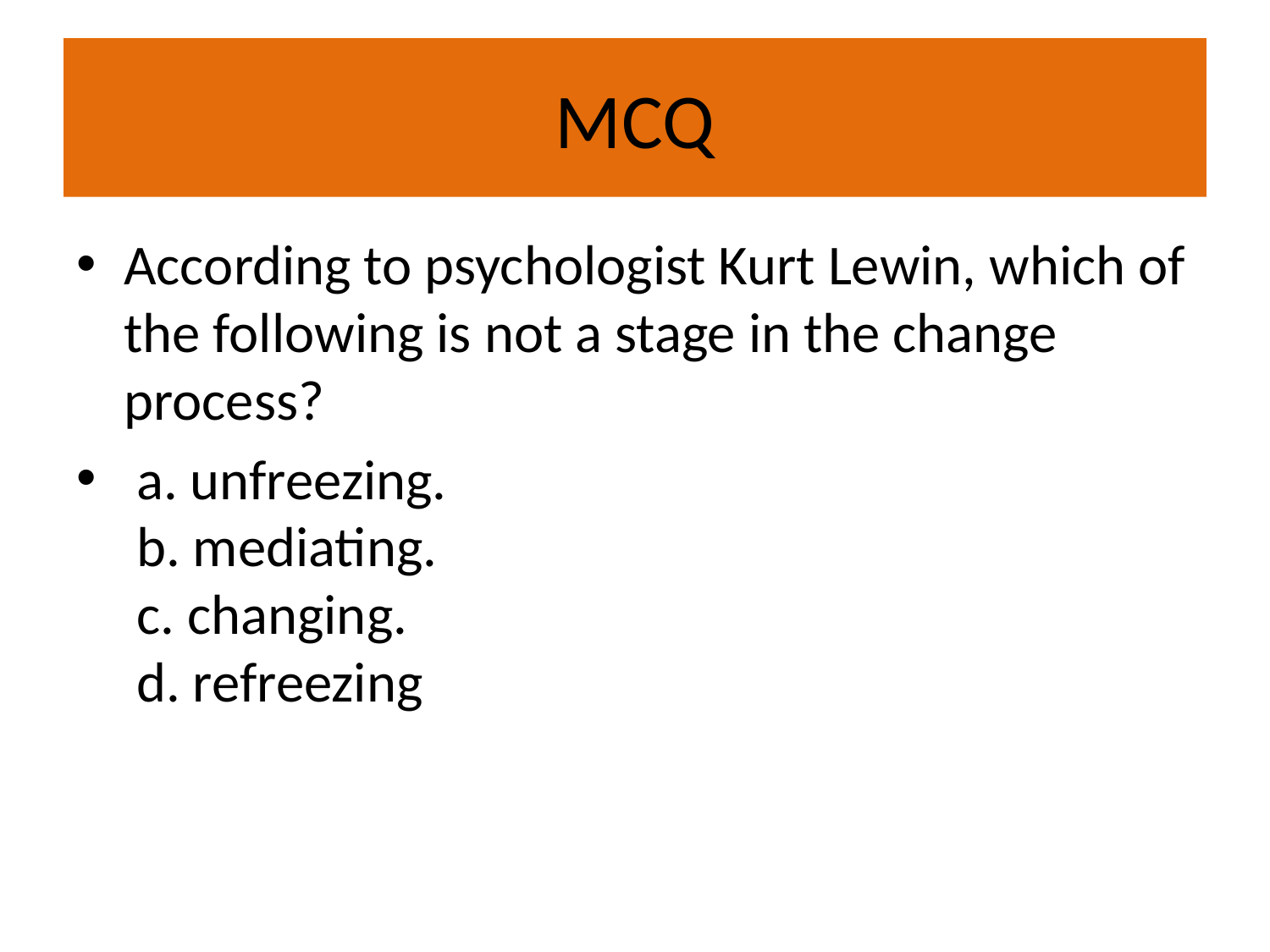

# MCQ
According to psychologist Kurt Lewin, which of the following is not a stage in the change process?
 a. unfreezing.
 b. mediating.
 c. changing.
 d. refreezing